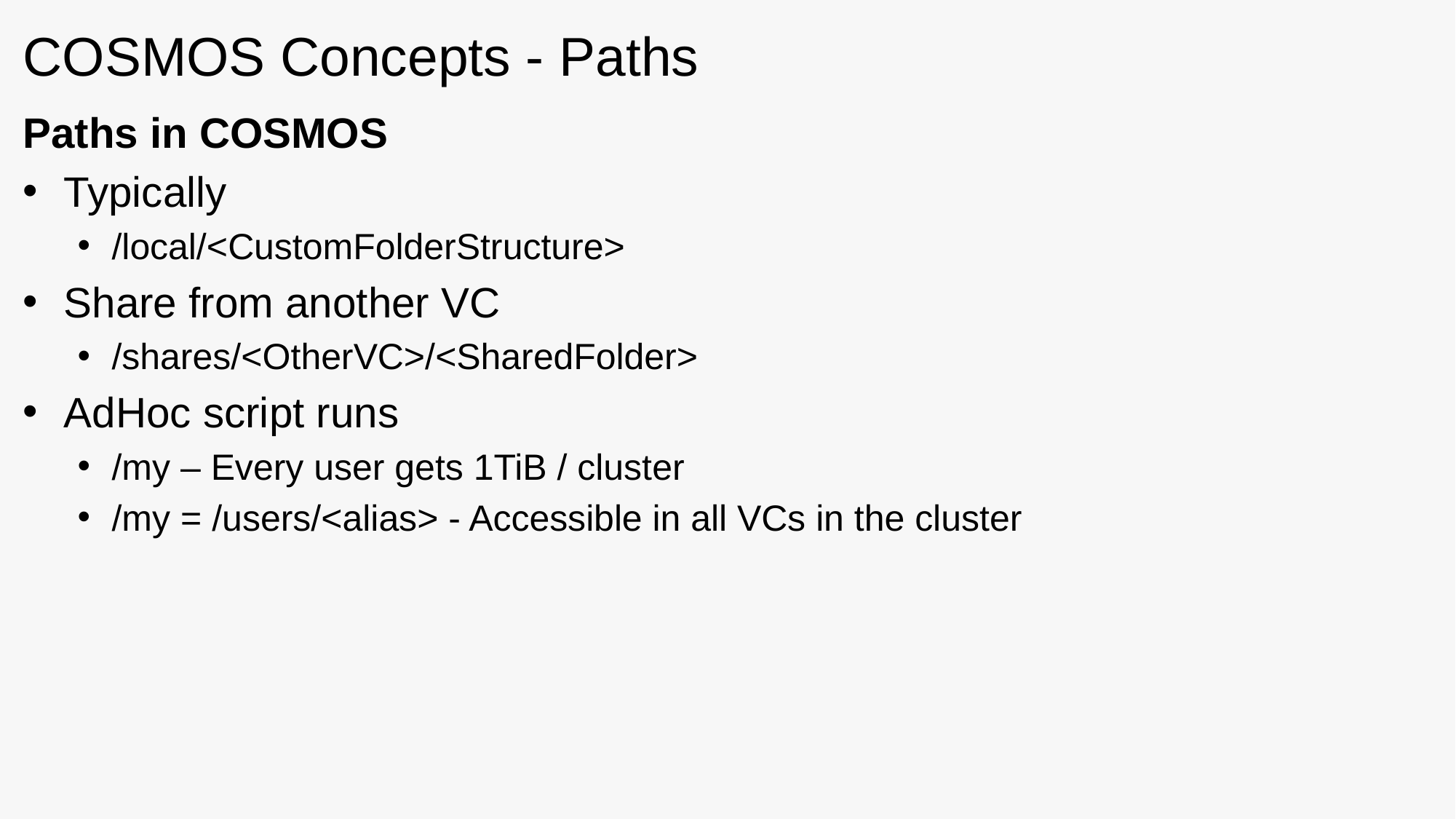

# COSMOS Concepts - Paths
Paths in COSMOS
Typically
/local/<CustomFolderStructure>
Share from another VC
/shares/<OtherVC>/<SharedFolder>
AdHoc script runs
/my – Every user gets 1TiB / cluster
/my = /users/<alias> - Accessible in all VCs in the cluster